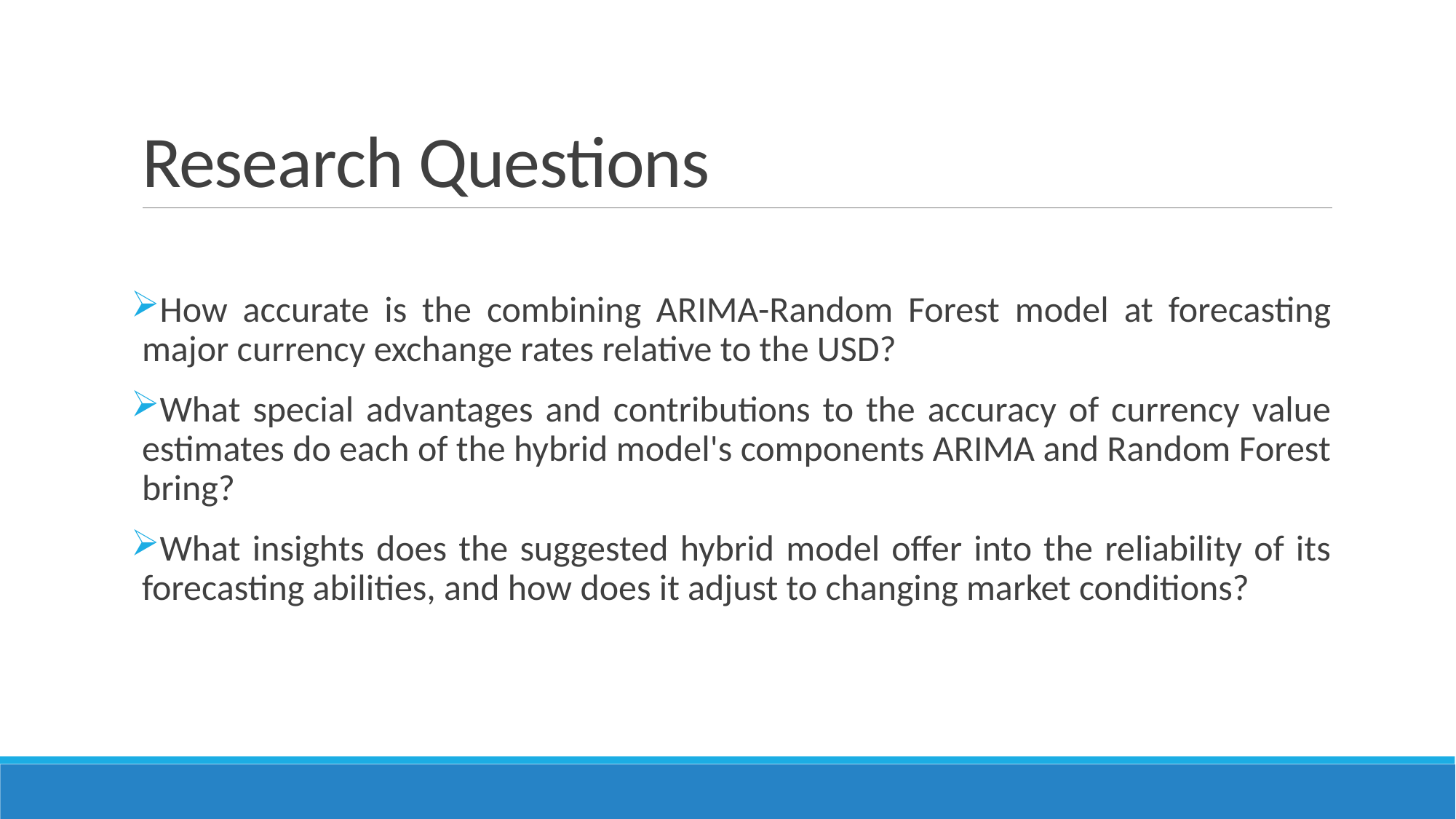

# Research Questions

How accurate is the combining ARIMA-Random Forest model at forecasting major currency exchange rates relative to the USD?
What special advantages and contributions to the accuracy of currency value estimates do each of the hybrid model's components ARIMA and Random Forest bring?
What insights does the suggested hybrid model offer into the reliability of its forecasting abilities, and how does it adjust to changing market conditions?